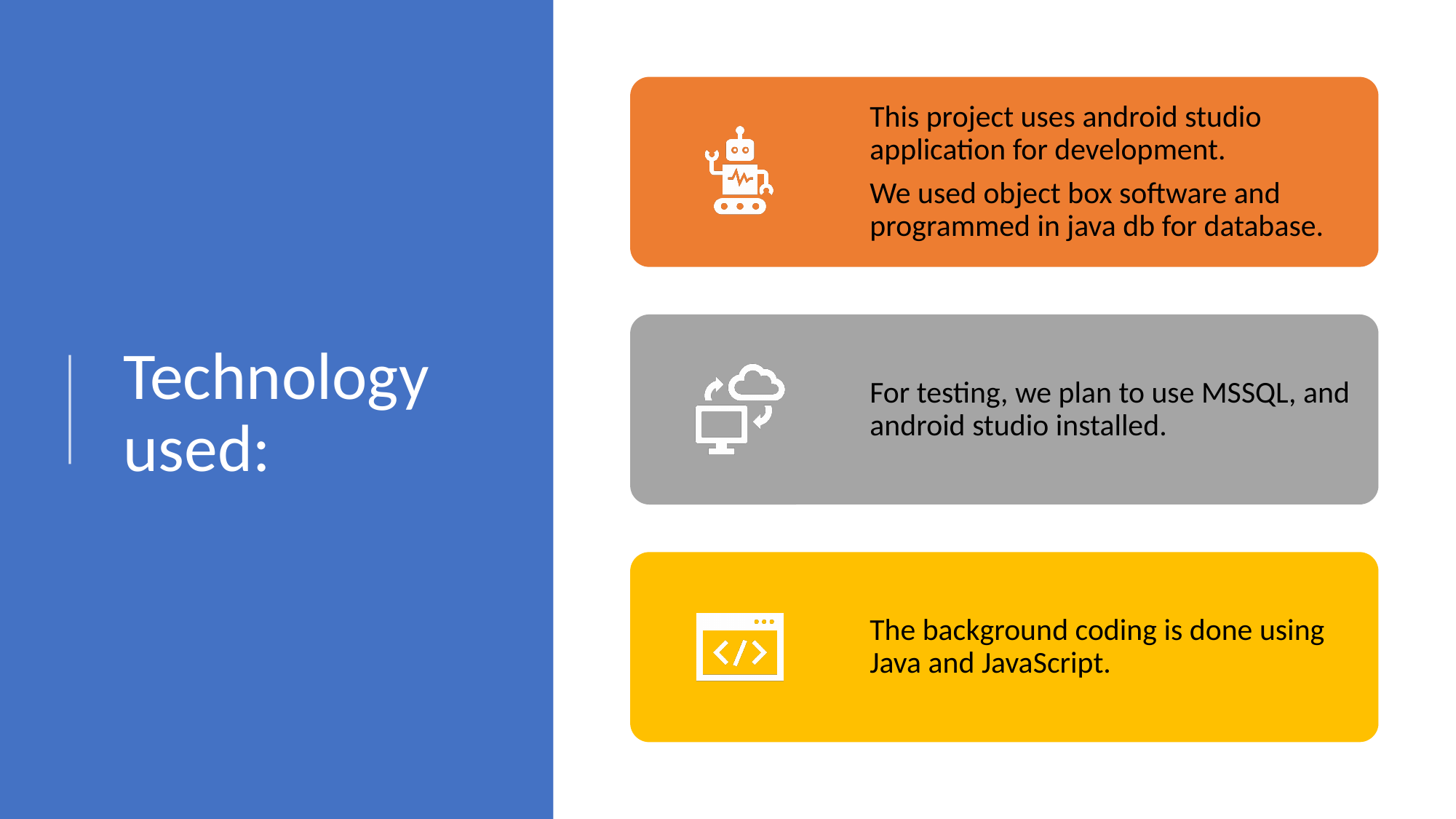

This project uses android studio application for development.
We used object box software and programmed in java db for database.
For testing, we plan to use MSSQL, and android studio installed.
The background coding is done using Java and JavaScript.
# Technology used: